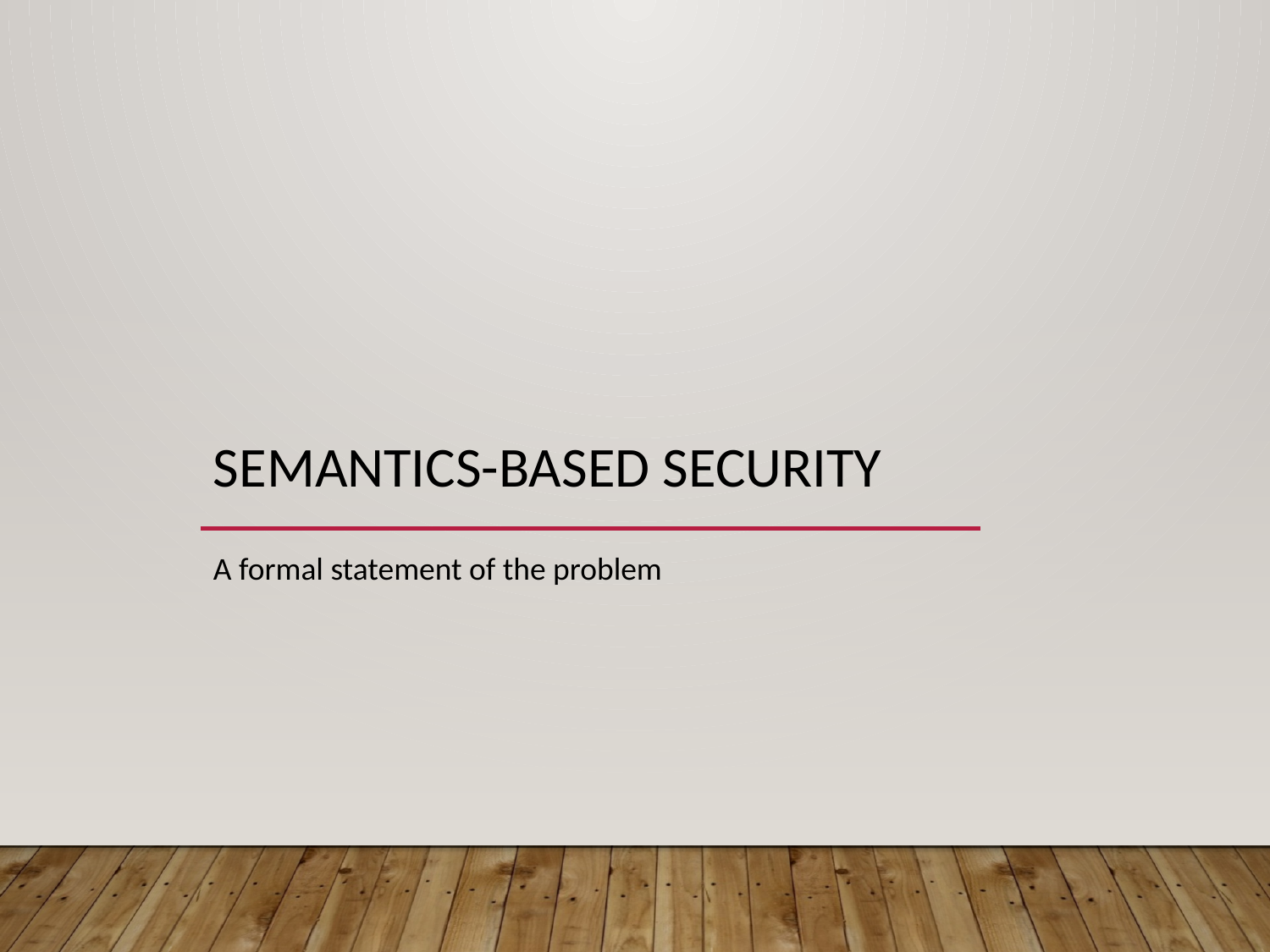

# Semantics-based security
A formal statement of the problem